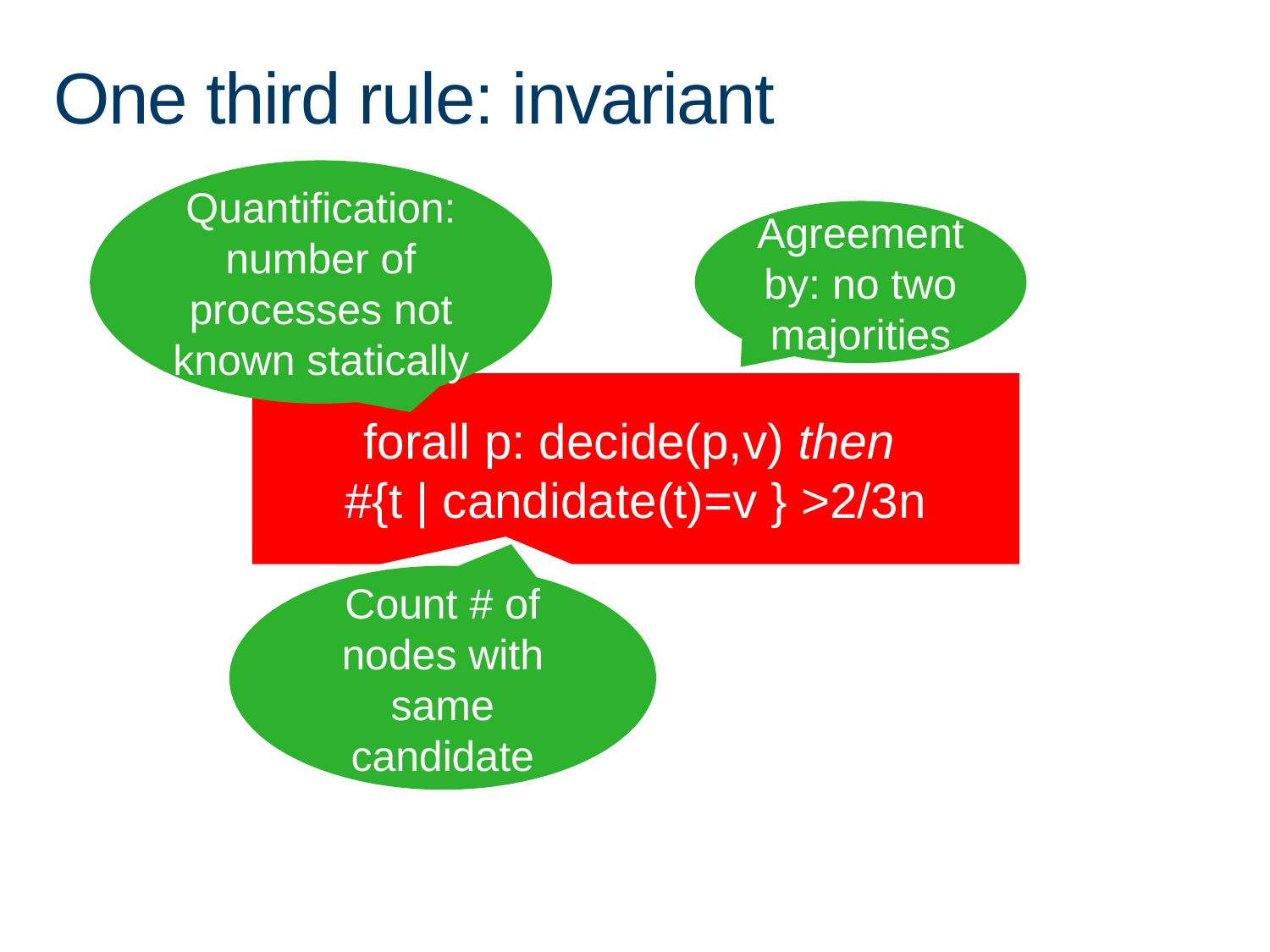

# One third rule: invariant
Quantification: number of processes not known statically
Agreement by: no two majorities
forall p: decide(p,v) then
#{t | candidate(t)=v } >2/3n
Count # of nodes with same candidate